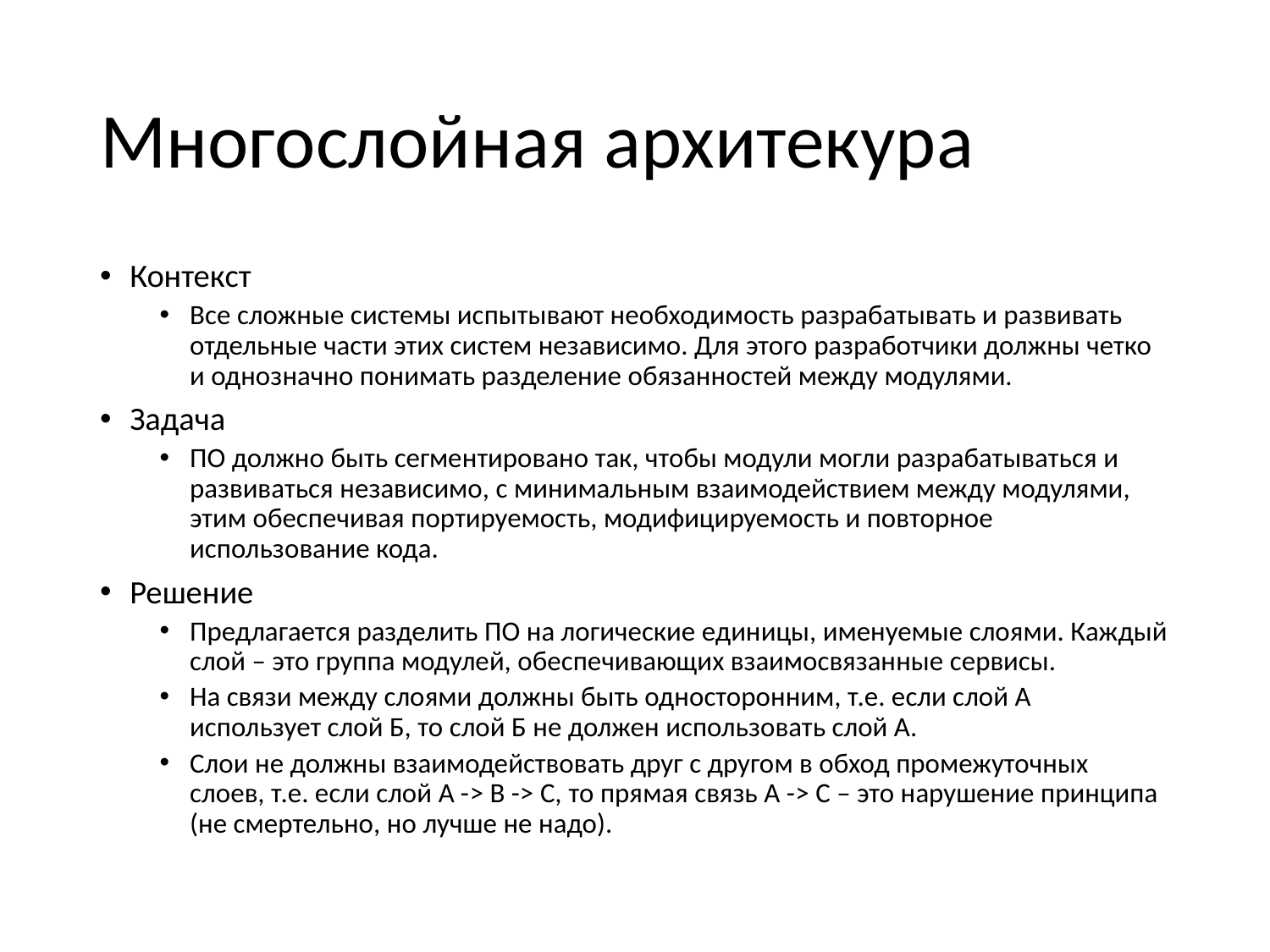

# Многослойная архитекура
Контекст
Все сложные системы испытывают необходимость разрабатывать и развивать отдельные части этих систем независимо. Для этого разработчики должны четко и однозначно понимать разделение обязанностей между модулями.
Задача
ПО должно быть сегментировано так, чтобы модули могли разрабатываться и развиваться независимо, с минимальным взаимодействием между модулями, этим обеспечивая портируемость, модифицируемость и повторное использование кода.
Решение
Предлагается разделить ПО на логические единицы, именуемые слоями. Каждый слой – это группа модулей, обеспечивающих взаимосвязанные сервисы.
На связи между слоями должны быть односторонним, т.е. если слой А использует слой Б, то слой Б не должен использовать слой А.
Слои не должны взаимодействовать друг с другом в обход промежуточных слоев, т.е. если слой А -> B -> C, то прямая связь А -> С – это нарушение принципа (не смертельно, но лучше не надо).